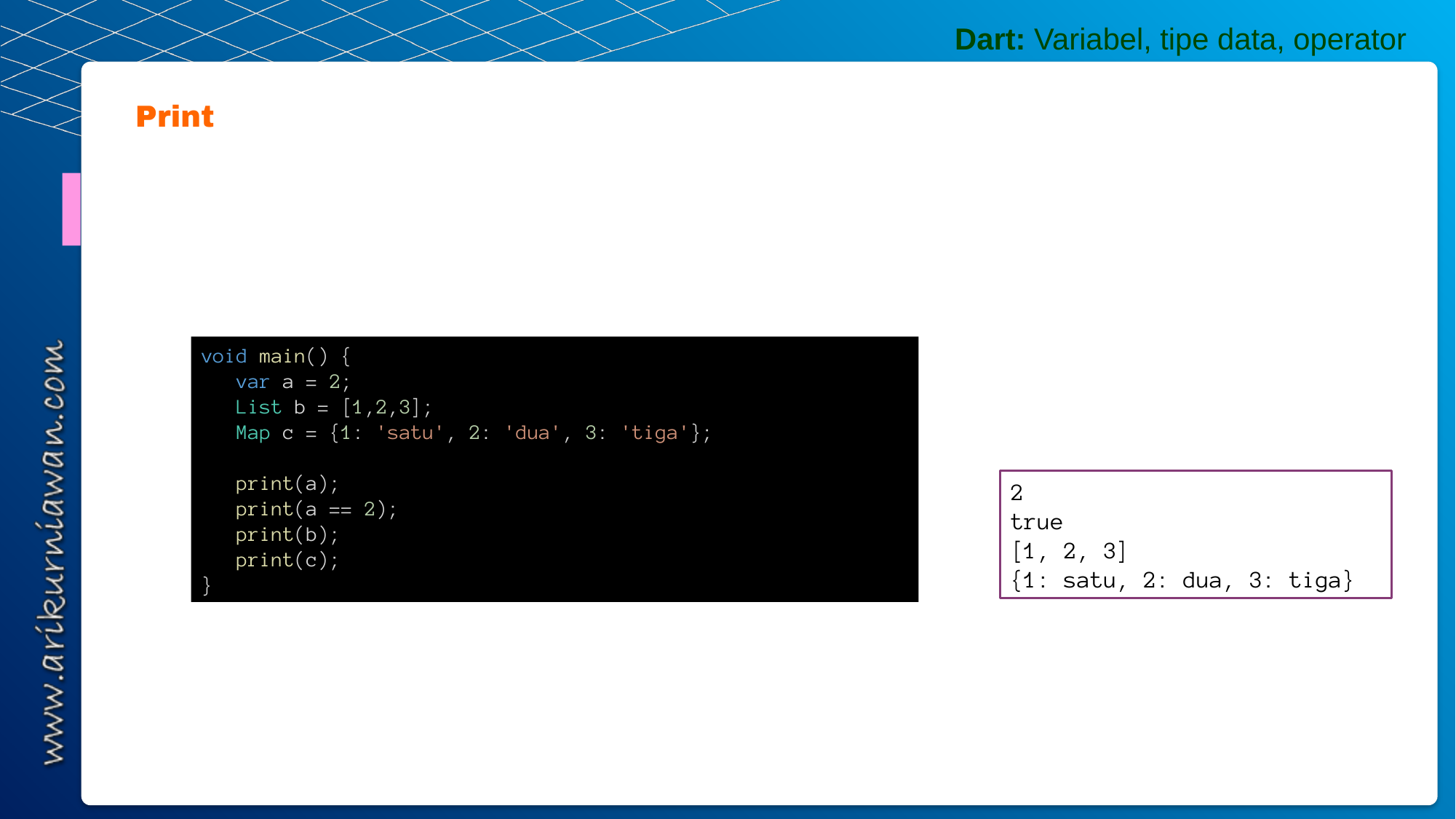

Dart: Variabel, tipe data, operator
Print
void main() {
   var a = 2;
   List b = [1,2,3];
   Map c = {1: 'satu', 2: 'dua', 3: 'tiga'};

   print(a);
   print(a == 2);
   print(b);
   print(c);
}
2
true
[1, 2, 3]
{1: satu, 2: dua, 3: tiga}